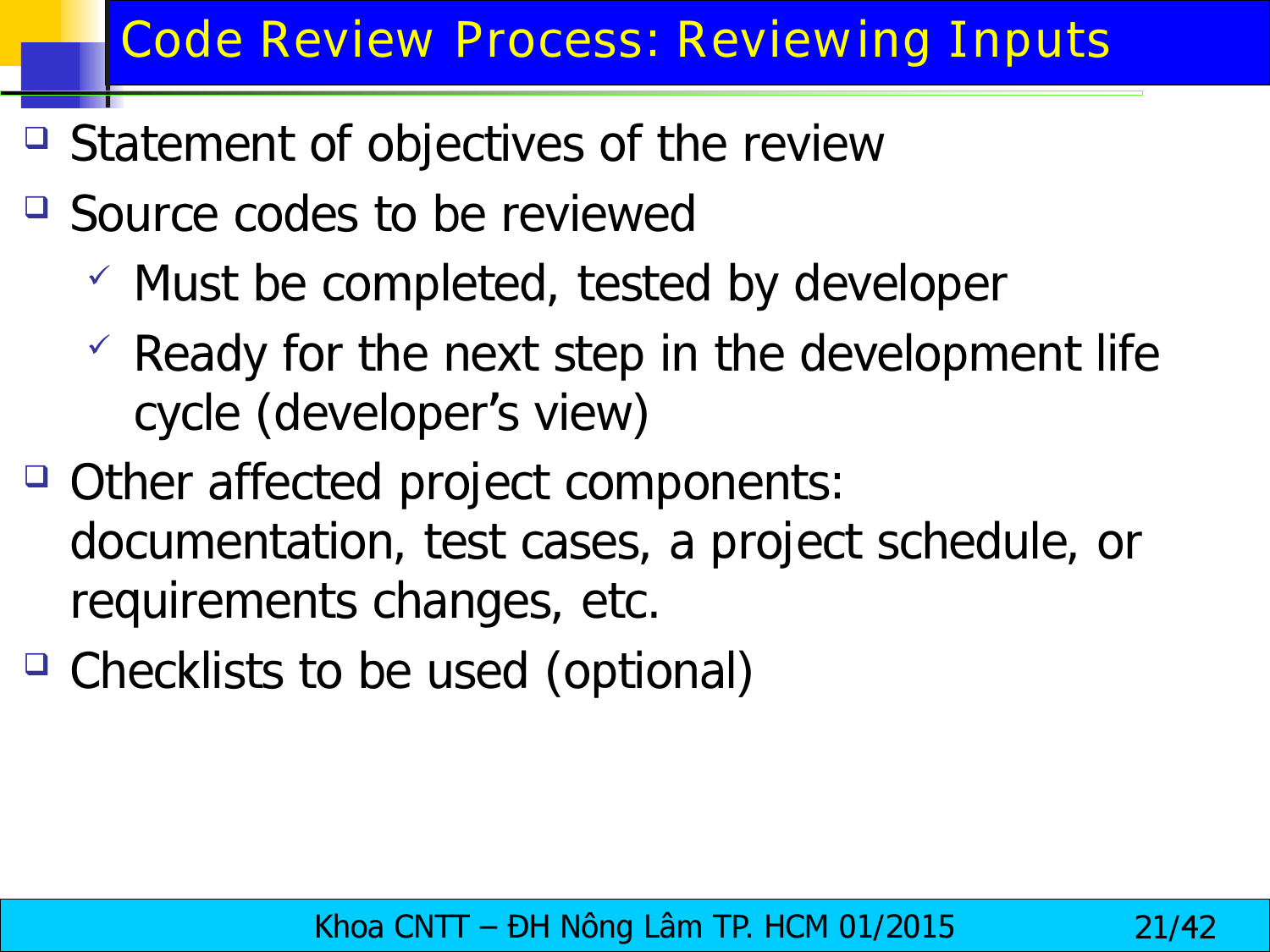

Code Review Process: Reviewing Inputs
Statement of objectives of the review
Source codes to be reviewed
Must be completed, tested by developer
Ready for the next step in the development life cycle (developer’s view)
Other affected project components: documentation, test cases, a project schedule, or requirements changes, etc.
Checklists to be used (optional)